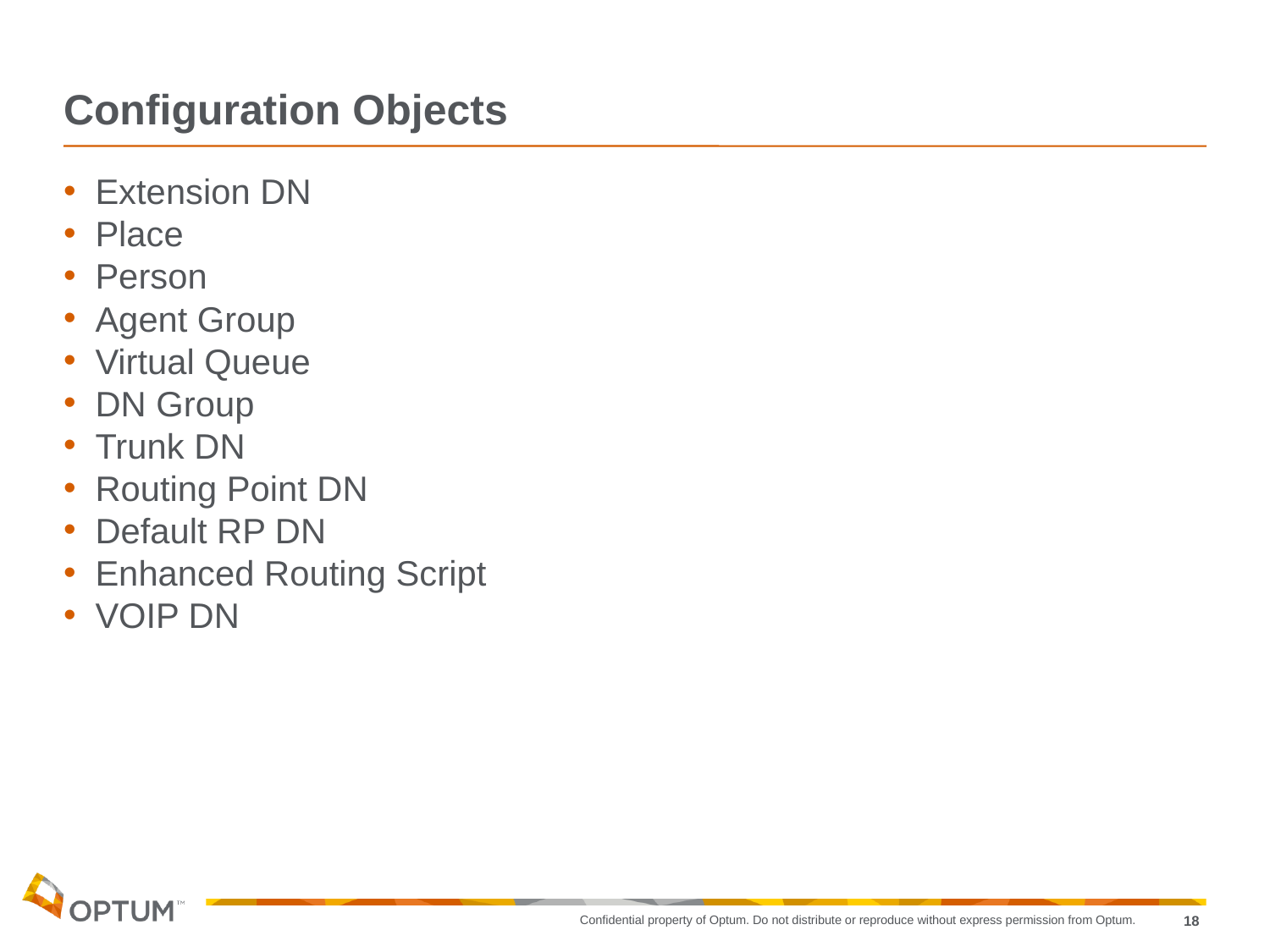

# Configuration Objects
Extension DN
Place
Person
Agent Group
Virtual Queue
DN Group
Trunk DN
Routing Point DN
Default RP DN
Enhanced Routing Script
VOIP DN